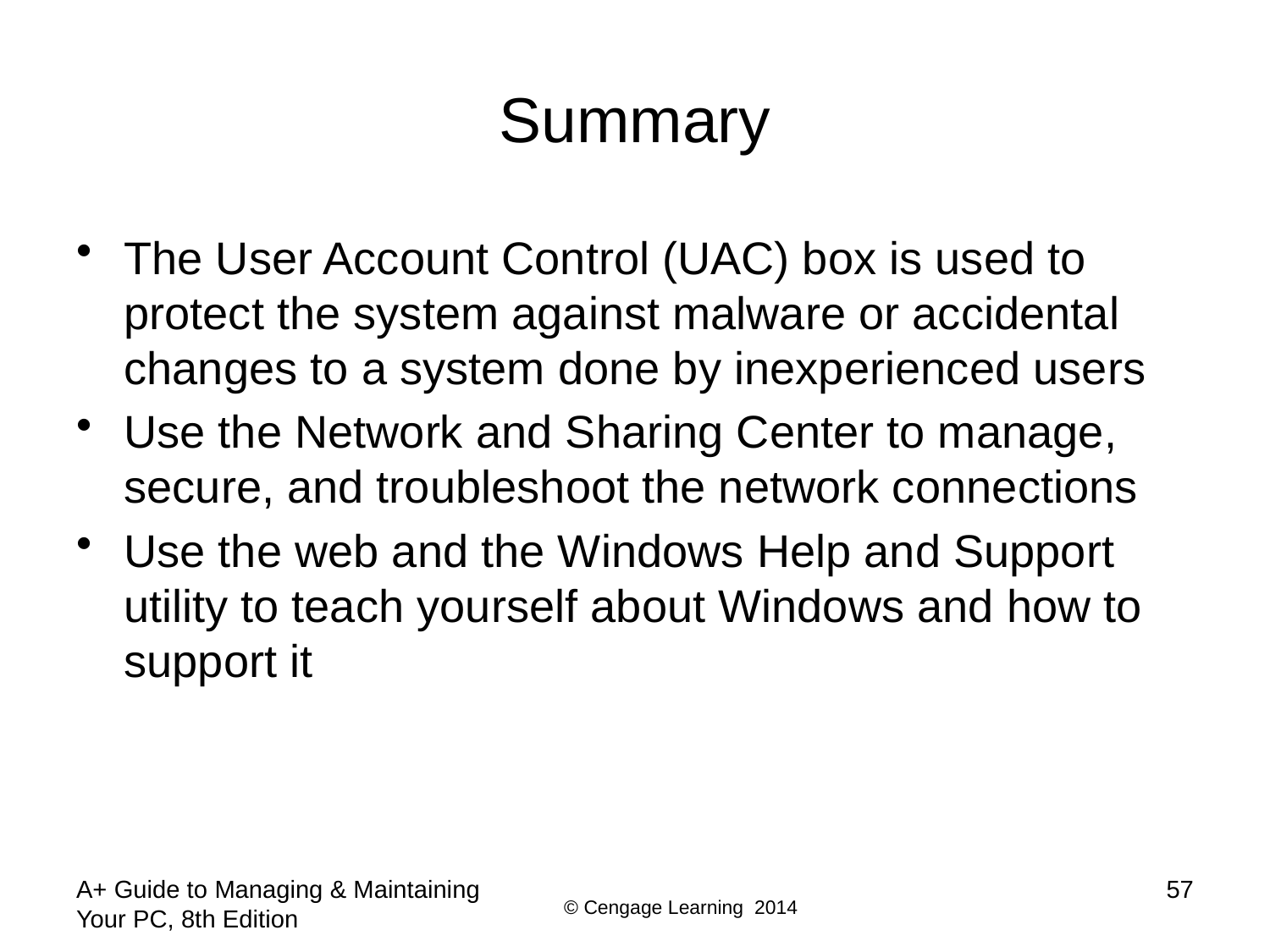

# Summary
The User Account Control (UAC) box is used to protect the system against malware or accidental changes to a system done by inexperienced users
Use the Network and Sharing Center to manage, secure, and troubleshoot the network connections
Use the web and the Windows Help and Support utility to teach yourself about Windows and how to support it
A+ Guide to Managing & Maintaining Your PC, 8th Edition
57